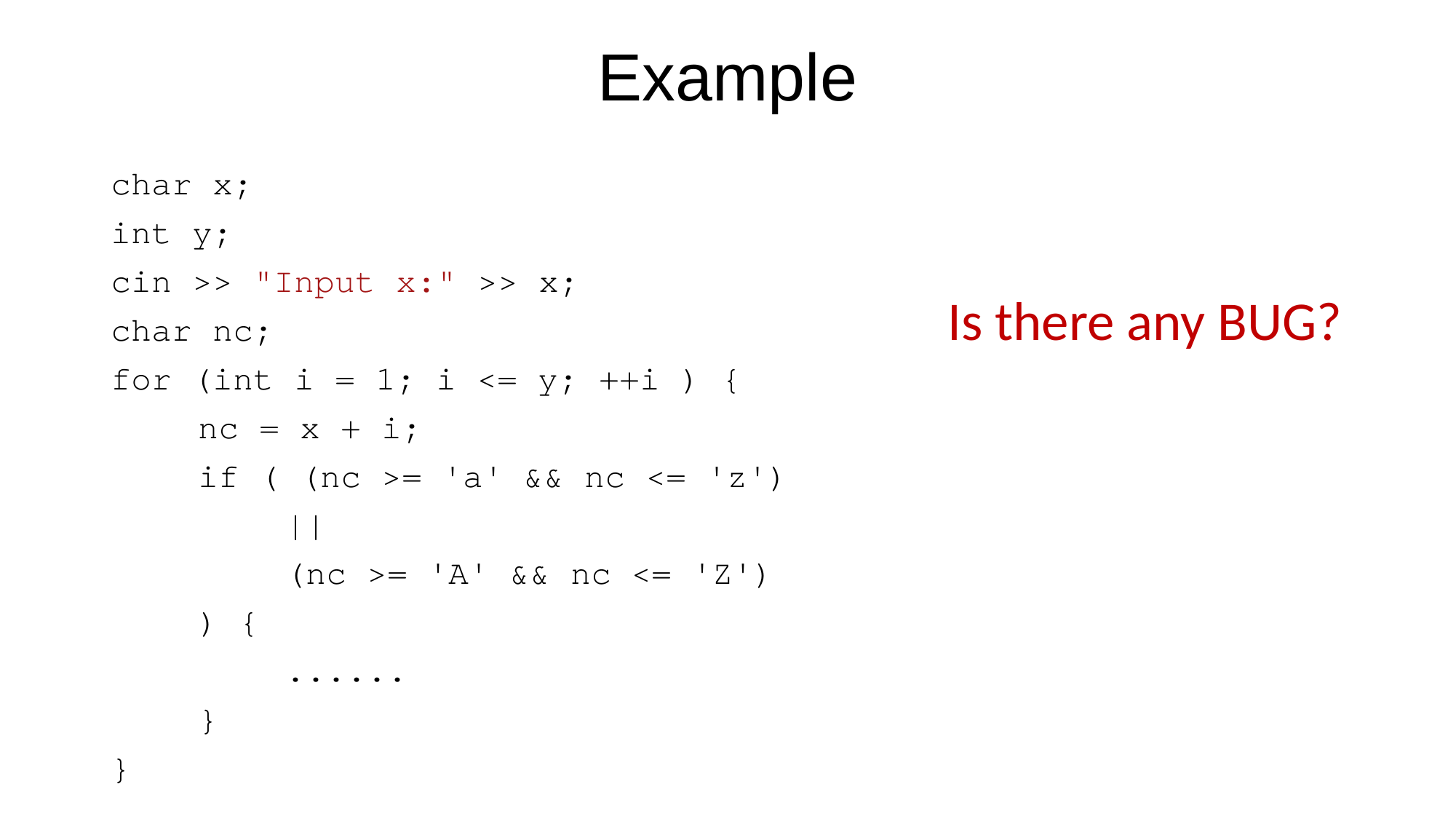

# Example
char x;
int y;
cin >> "Input x:" >> x;
char nc;
for (int i = 1; i <= y; ++i ) {
	nc = x + i;
	if ( (nc >= 'a' && nc <= 'z')
		||
		(nc >= 'A' && nc <= 'Z')
	) {
		......
	}
}
Is there any BUG?